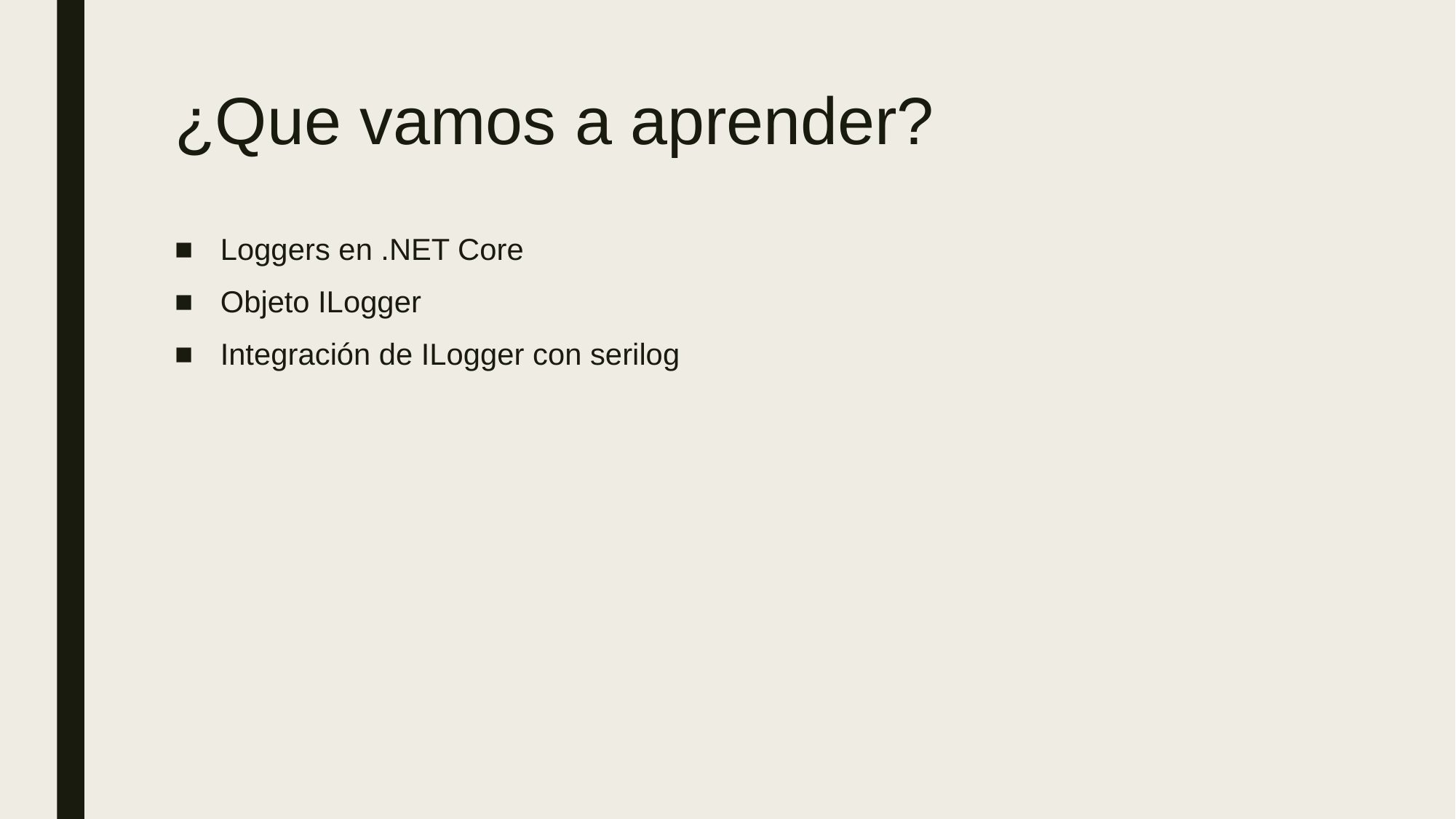

# ¿Que vamos a aprender?
Loggers en .NET Core
Objeto ILogger
Integración de ILogger con serilog